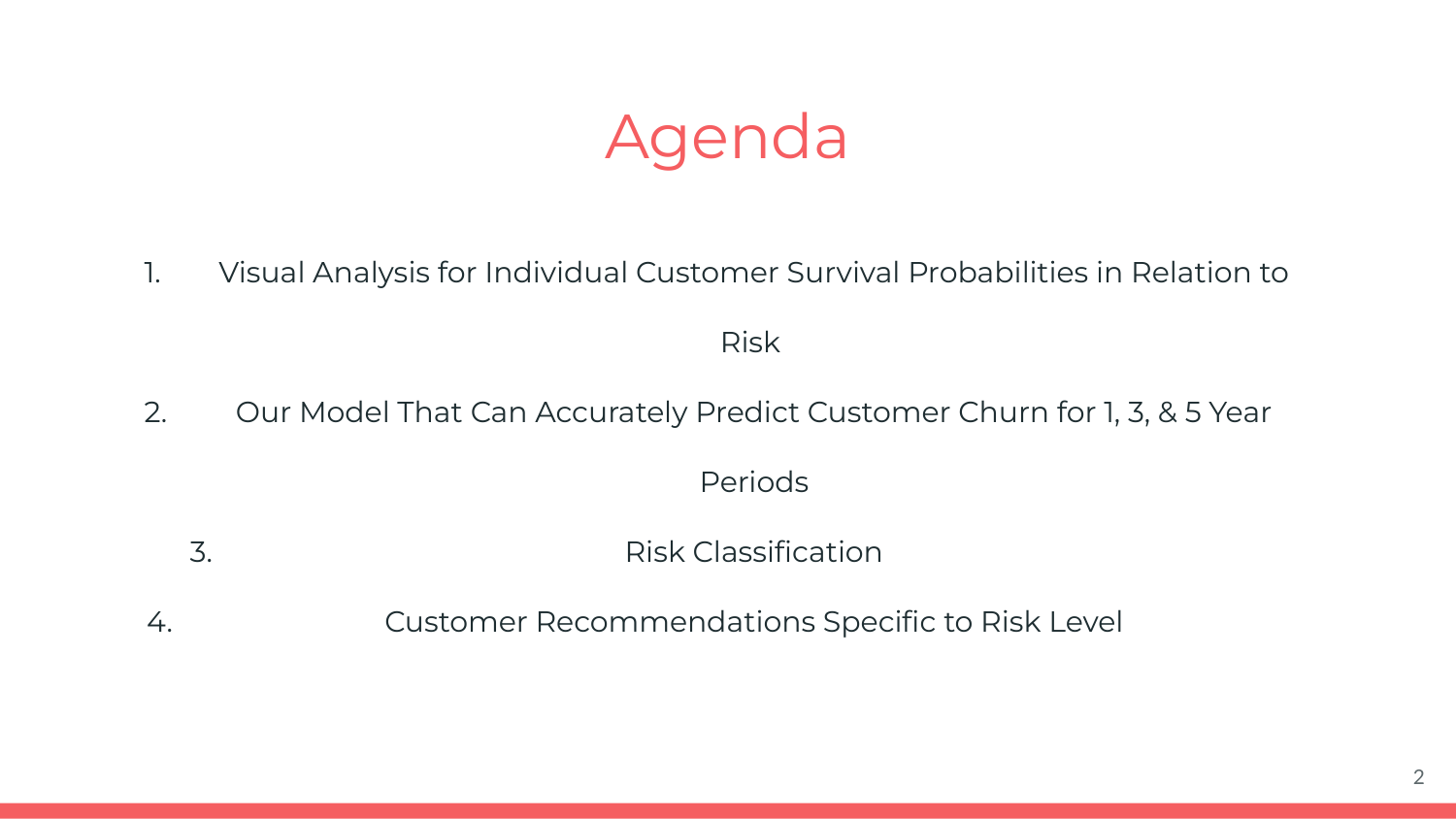

# Agenda
Visual Analysis for Individual Customer Survival Probabilities in Relation to Risk
Our Model That Can Accurately Predict Customer Churn for 1, 3, & 5 Year Periods
Risk Classification
Customer Recommendations Specific to Risk Level

2